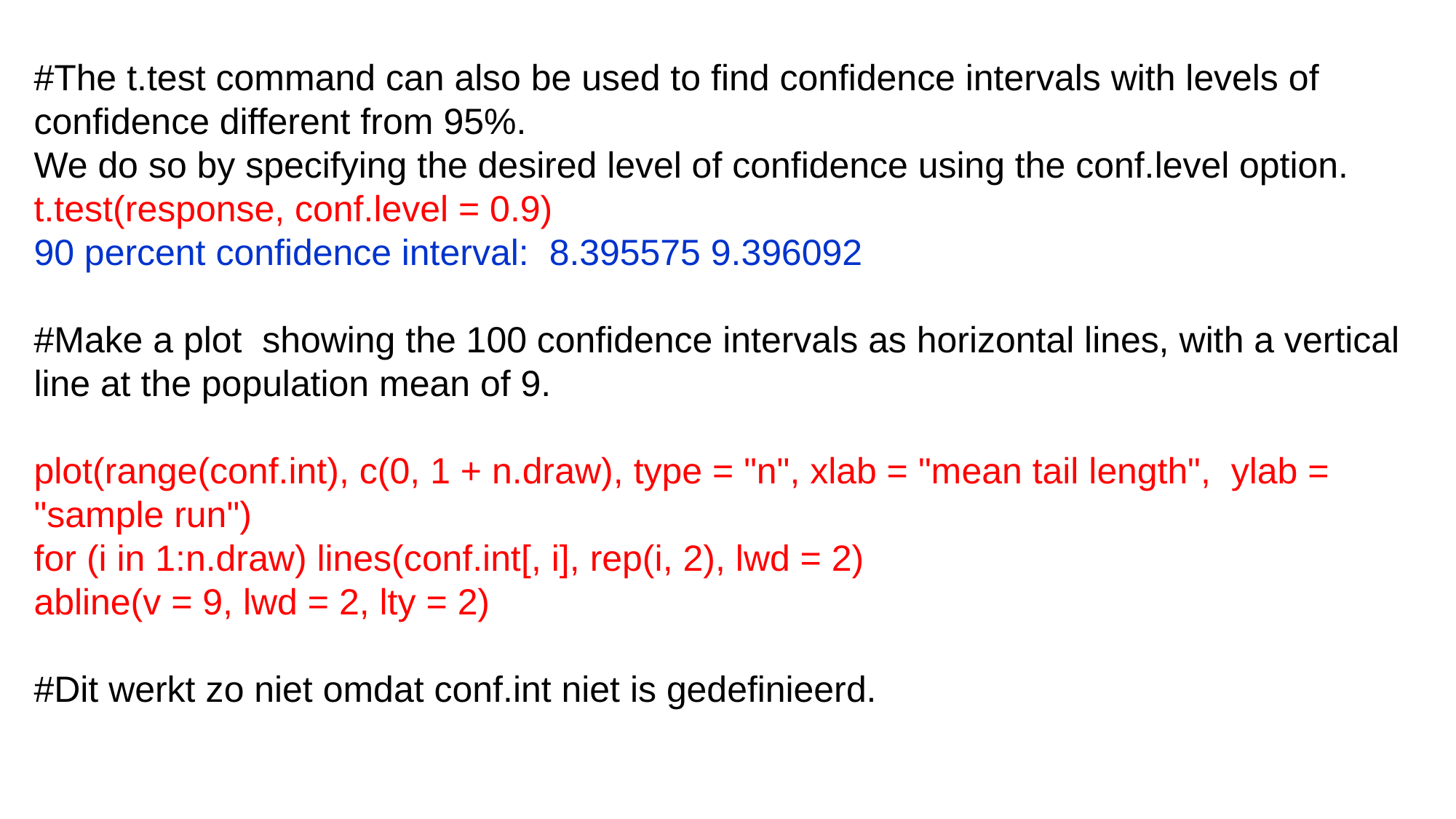

#The t.test command can also be used to find confidence intervals with levels of confidence different from 95%.
We do so by specifying the desired level of confidence using the conf.level option.
t.test(response, conf.level = 0.9)
90 percent confidence interval:  8.395575 9.396092

#Make a plot  showing the 100 confidence intervals as horizontal lines, with a vertical line at the population mean of 9.

plot(range(conf.int), c(0, 1 + n.draw), type = "n", xlab = "mean tail length",  ylab = "sample run")
for (i in 1:n.draw) lines(conf.int[, i], rep(i, 2), lwd = 2)
abline(v = 9, lwd = 2, lty = 2)

#Dit werkt zo niet omdat conf.int niet is gedefinieerd.